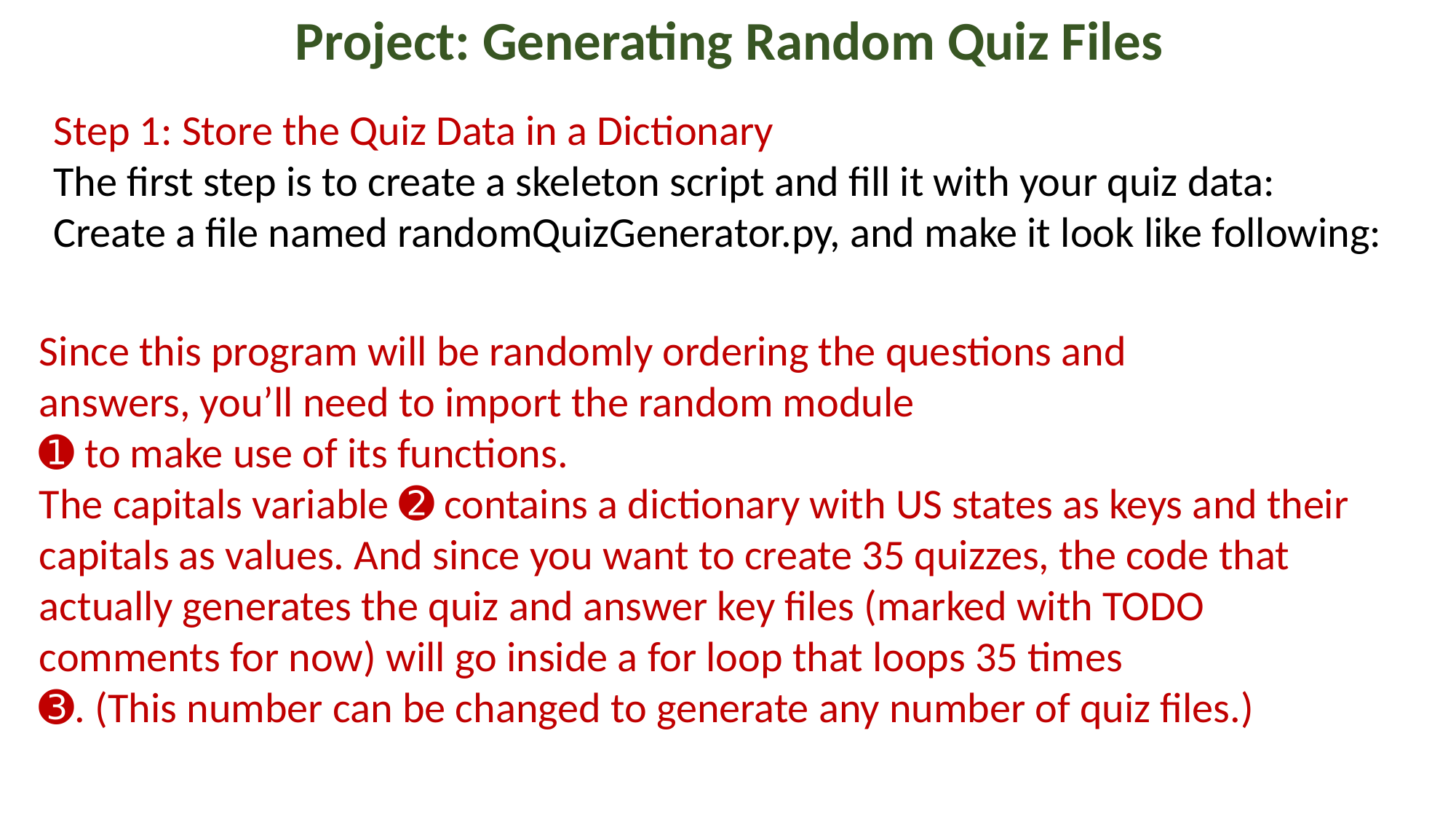

Project: Generating Random Quiz Files
Step 1: Store the Quiz Data in a Dictionary
The first step is to create a skeleton script and fill it with your quiz data:
Create a file named randomQuizGenerator.py, and make it look like following:
Since this program will be randomly ordering the questions and
answers, you’ll need to import the random module
➊ to make use of its functions.
The capitals variable ➋ contains a dictionary with US states as keys and their capitals as values. And since you want to create 35 quizzes, the code that actually generates the quiz and answer key files (marked with TODO comments for now) will go inside a for loop that loops 35 times
➌. (This number can be changed to generate any number of quiz files.)